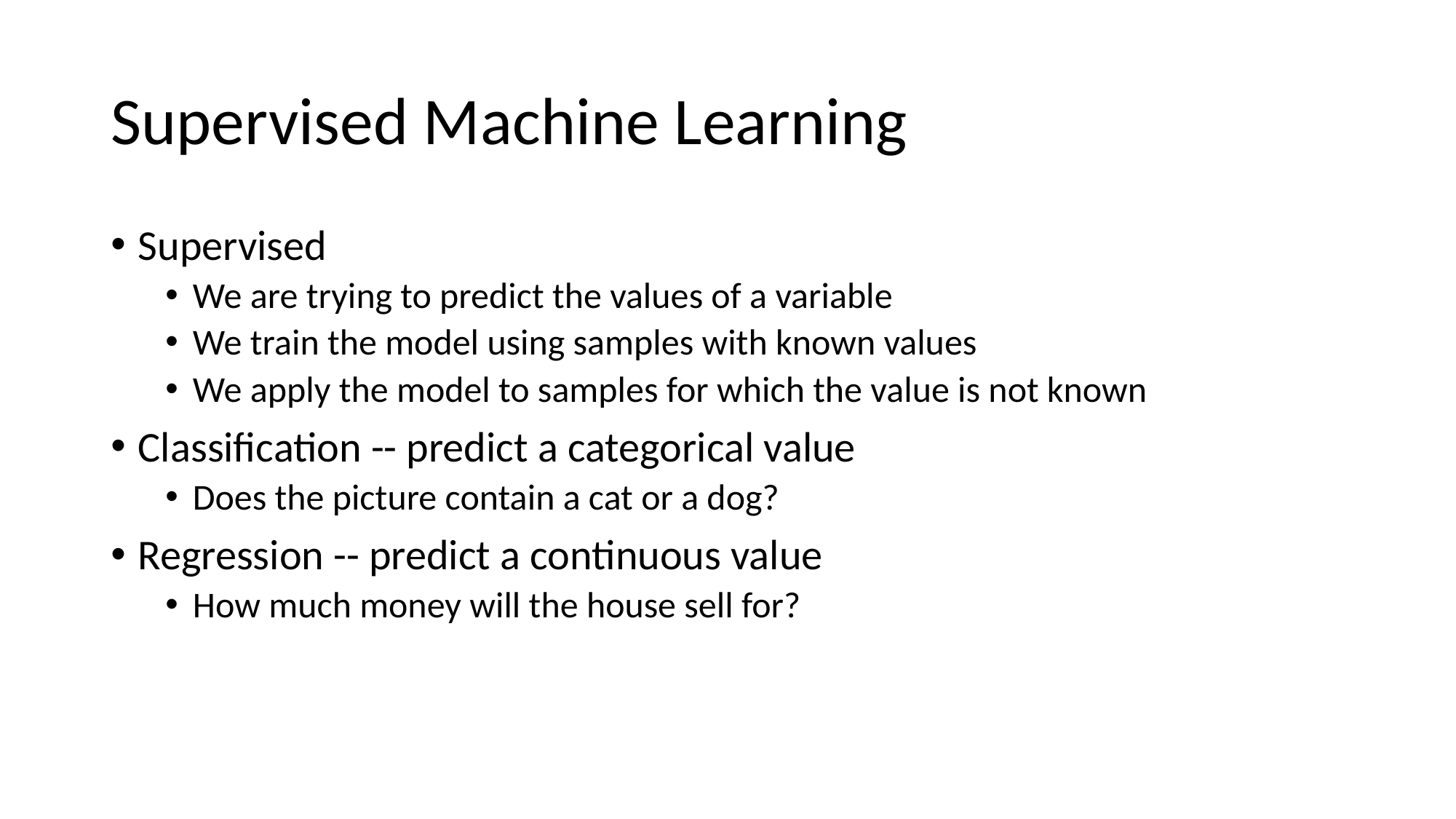

# Supervised Machine Learning
Supervised
We are trying to predict the values of a variable
We train the model using samples with known values
We apply the model to samples for which the value is not known
Classification -- predict a categorical value
Does the picture contain a cat or a dog?
Regression -- predict a continuous value
How much money will the house sell for?